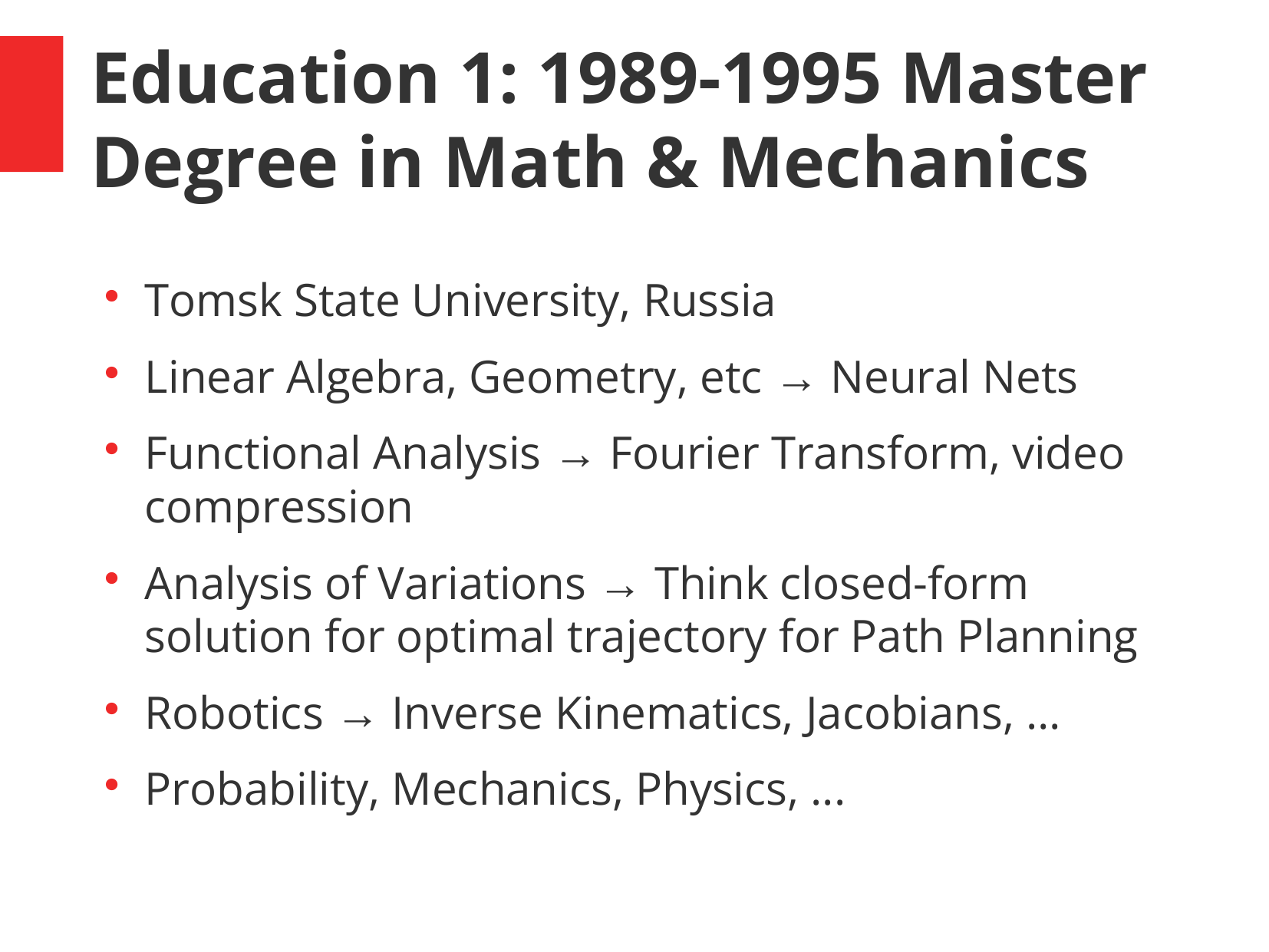

Education 1: 1989-1995 Master Degree in Math & Mechanics
Tomsk State University, Russia
Linear Algebra, Geometry, etc → Neural Nets
Functional Analysis → Fourier Transform, video compression
Analysis of Variations → Think closed-form solution for optimal trajectory for Path Planning
Robotics → Inverse Kinematics, Jacobians, …
Probability, Mechanics, Physics, ...